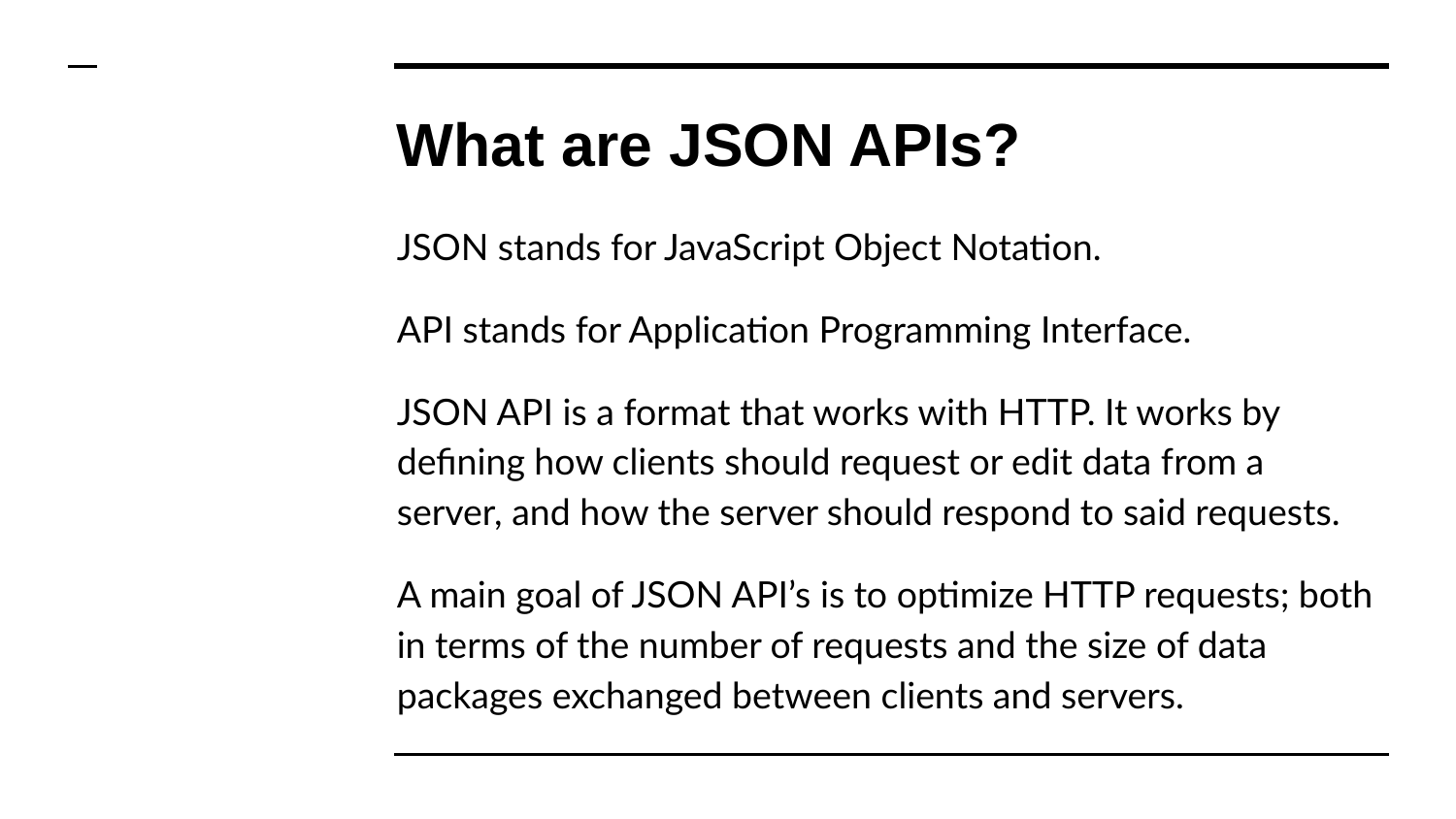

# What are JSON APIs?
JSON stands for JavaScript Object Notation.
API stands for Application Programming Interface.
JSON API is a format that works with HTTP. It works by defining how clients should request or edit data from a server, and how the server should respond to said requests.
A main goal of JSON API’s is to optimize HTTP requests; both in terms of the number of requests and the size of data packages exchanged between clients and servers.